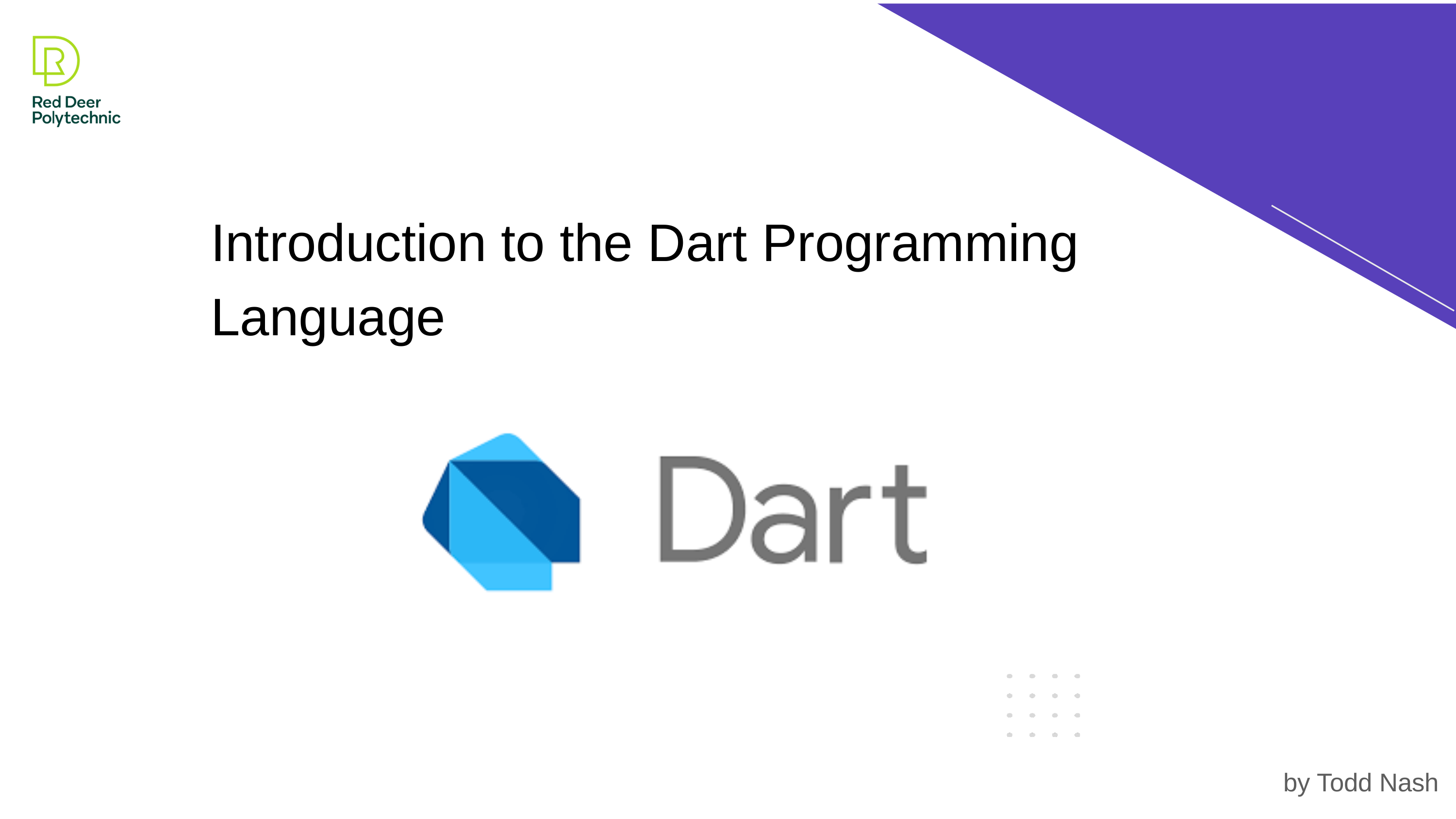

Introduction to the Dart Programming Language

by Todd Nash